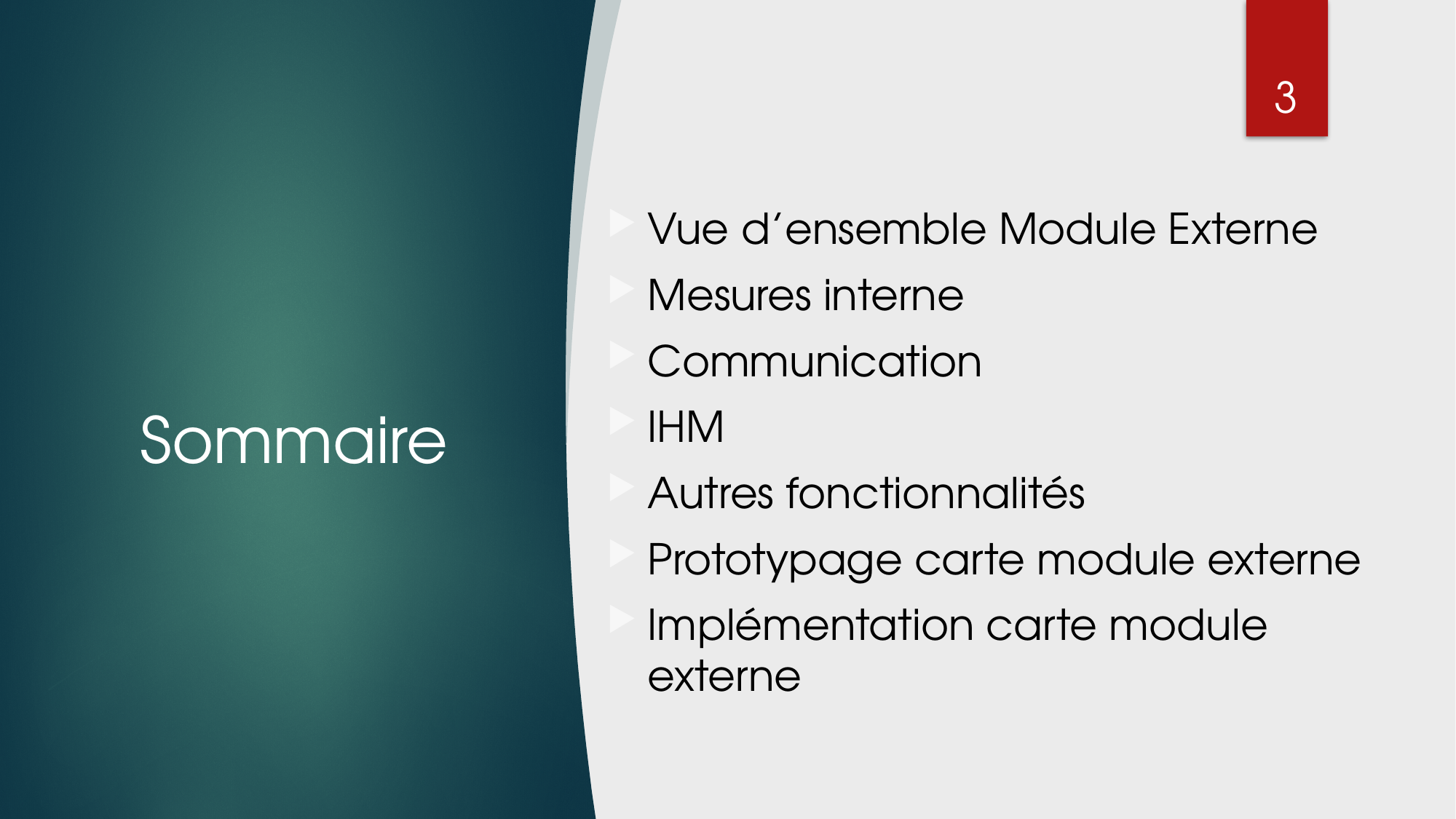

3
Vue d’ensemble Module Externe
Mesures interne
Communication
IHM
Autres fonctionnalités
Prototypage carte module externe
Implémentation carte module externe
# Sommaire